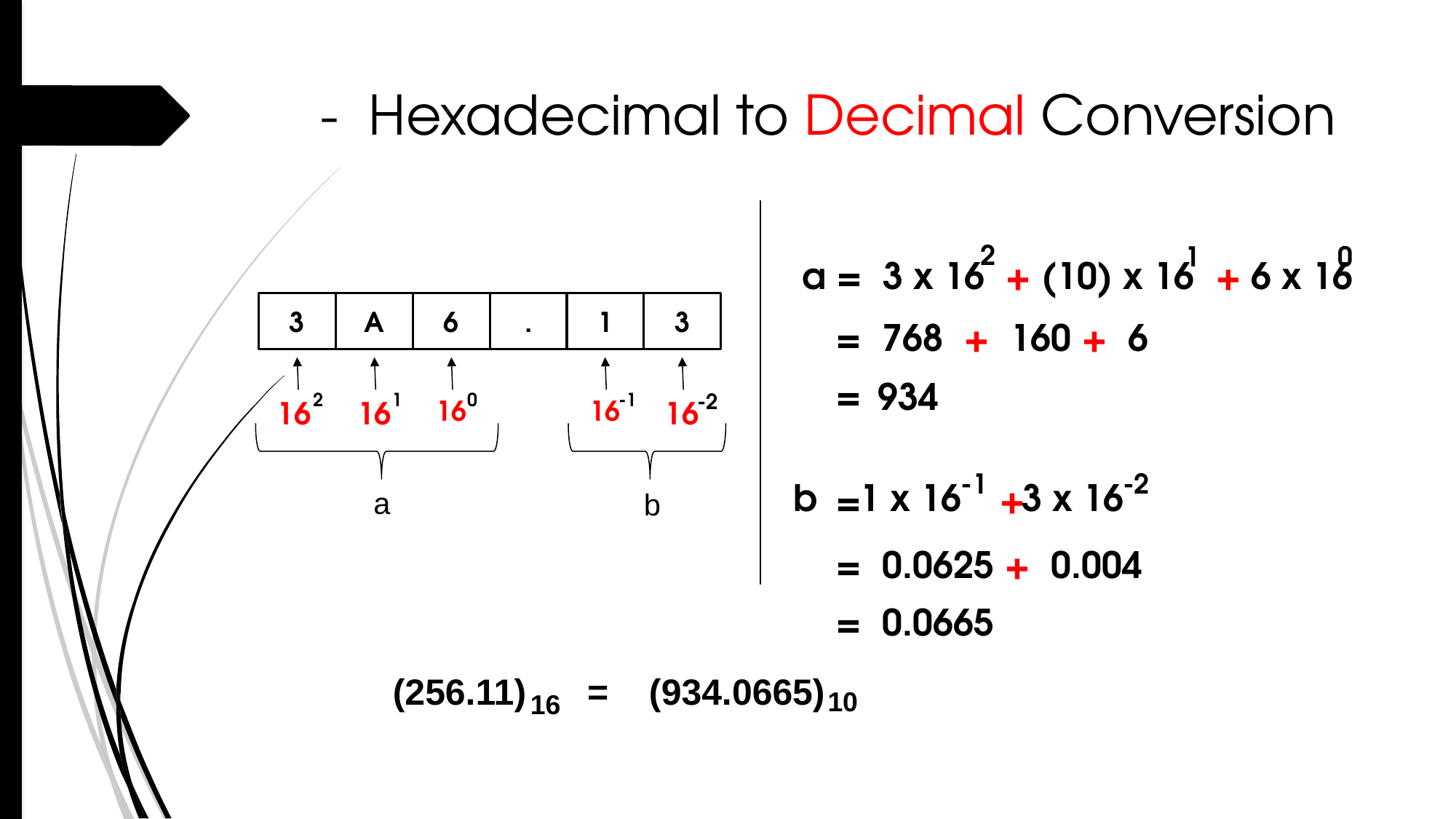

# -  Hexadecimal to Decimal Conversion

2
1
0

a =  3 x 16  + (10) x 16  + 6 x 16

3
2
16

A
1
16

6
0
16

.

1
-1
16

3
-2
16
=  768  +  160 +  6

=
934

-1
1 x 16
-2
3 x 16
+
b
=
a
b
=  0.0625 +  0.004
=  0.0665
(256.11)      =    (934.0665)
10
16